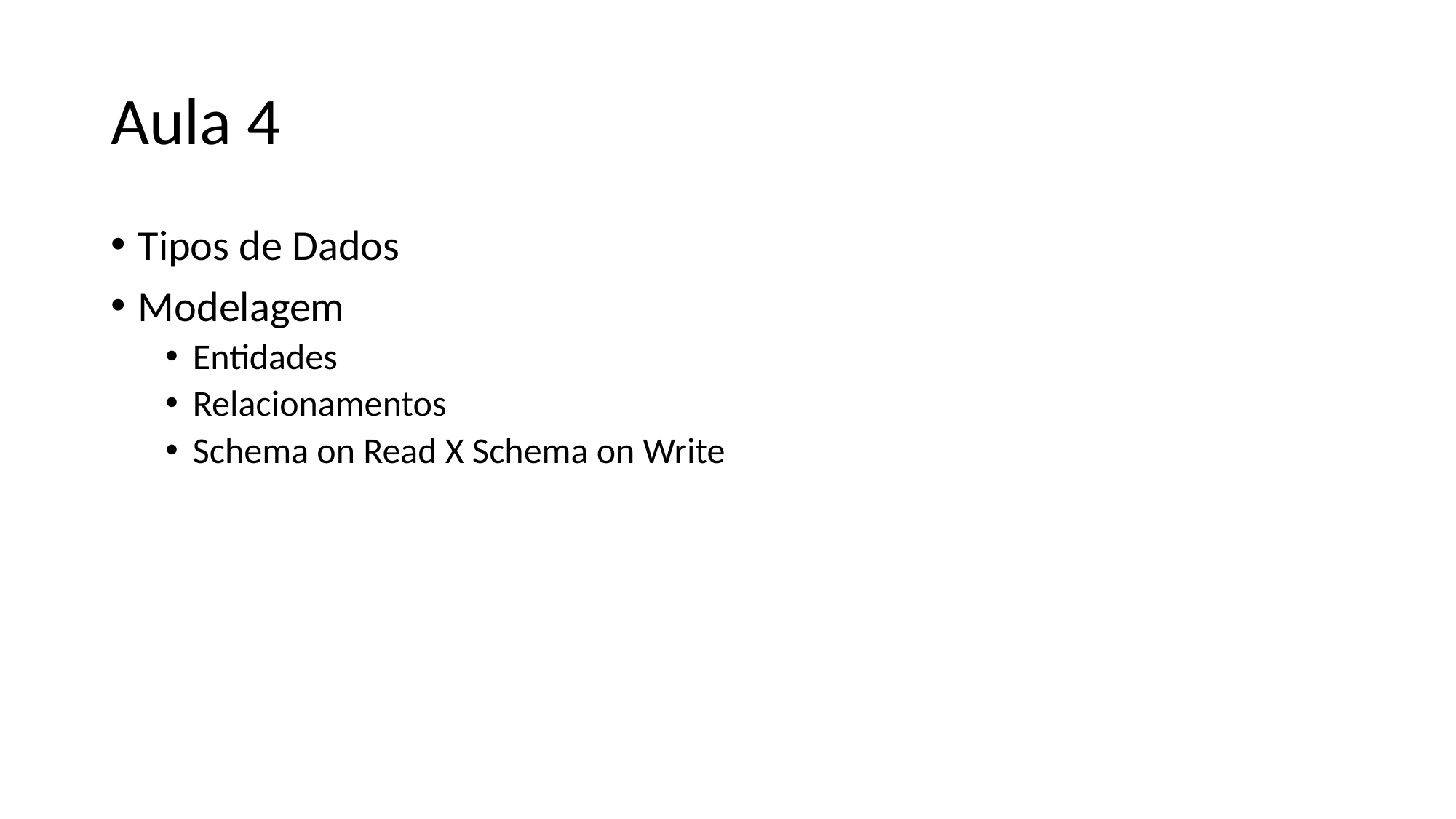

# Aula 4
Tipos de Dados
Modelagem
Entidades
Relacionamentos
Schema on Read X Schema on Write